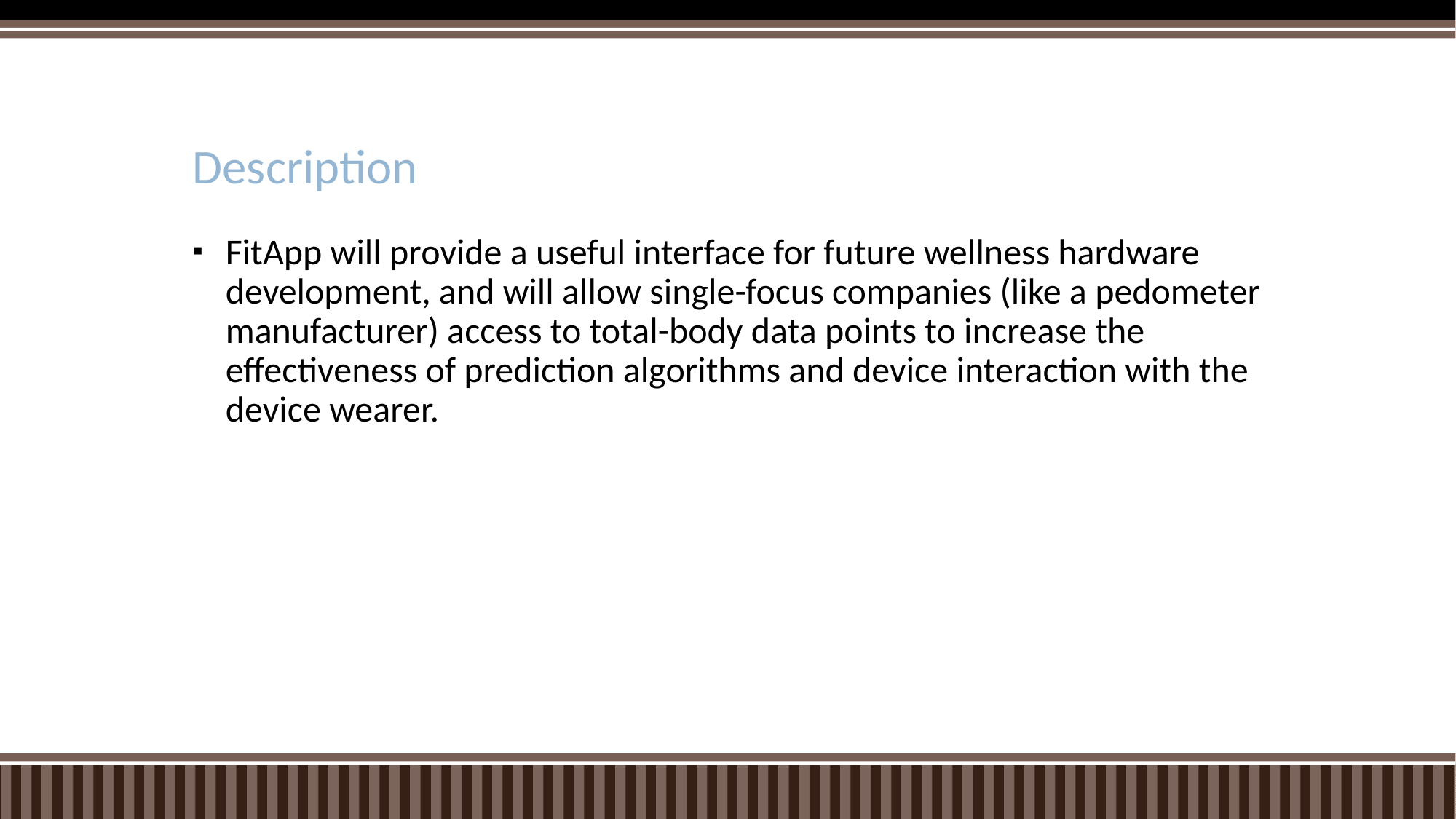

# Description
FitApp will provide a useful interface for future wellness hardware development, and will allow single-focus companies (like a pedometer manufacturer) access to total-body data points to increase the effectiveness of prediction algorithms and device interaction with the device wearer.